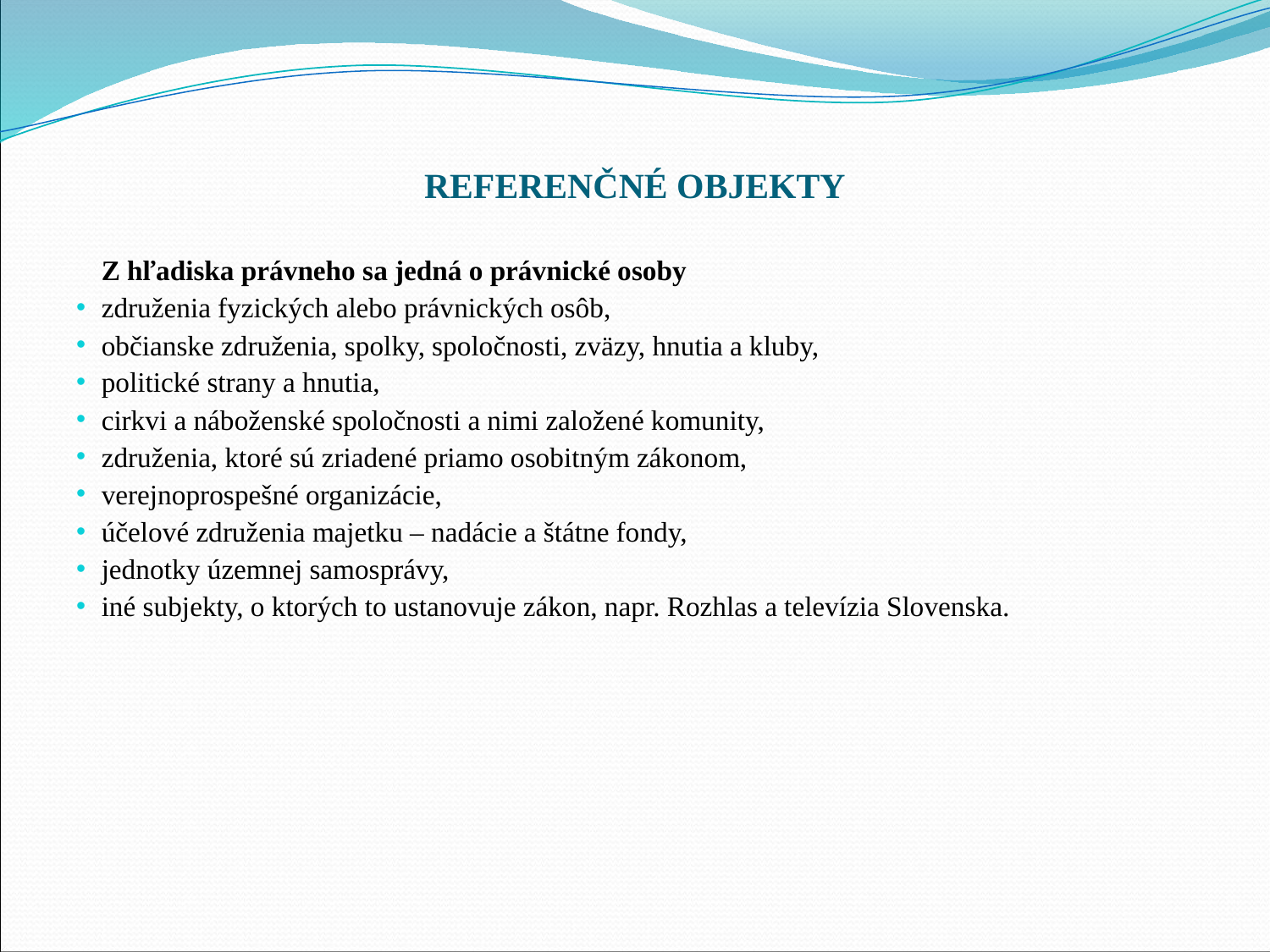

# REFERENČNÉ OBJEKTY
	Z hľadiska právneho sa jedná o právnické osoby
združenia fyzických alebo právnických osôb,
občianske združenia, spolky, spoločnosti, zväzy, hnutia a kluby,
politické strany a hnutia,
cirkvi a náboženské spoločnosti a nimi založené komunity,
združenia, ktoré sú zriadené priamo osobitným zákonom,
verejnoprospešné organizácie,
účelové združenia majetku – nadácie a štátne fondy,
jednotky územnej samosprávy,
iné subjekty, o ktorých to ustanovuje zákon, napr. Rozhlas a televízia Slovenska.